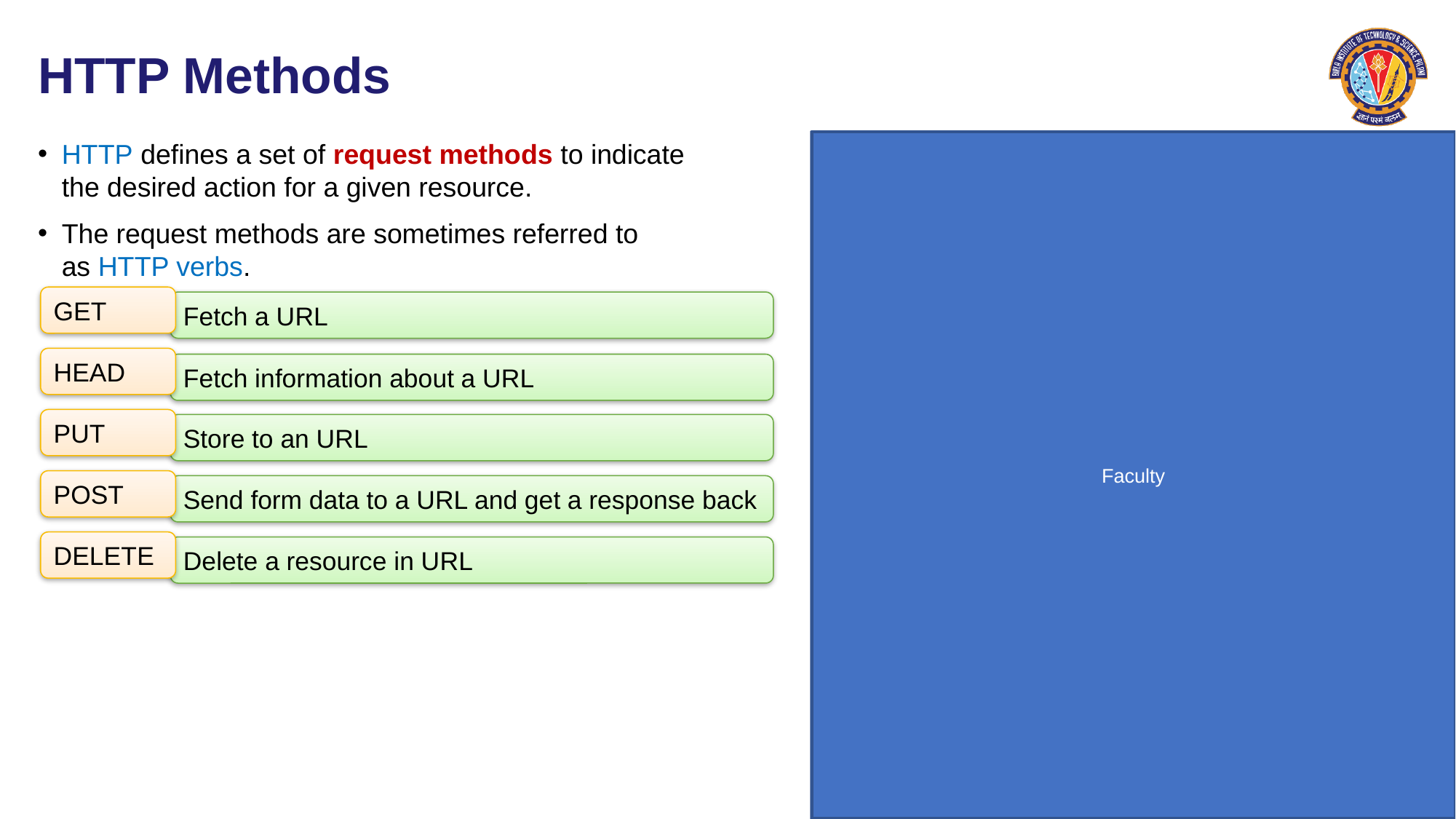

# HTTP Methods
HTTP defines a set of request methods to indicate the desired action for a given resource.
The request methods are sometimes referred to as HTTP verbs.
GET
Fetch a URL
HEAD
Fetch information about a URL
PUT
Store to an URL
POST
Send form data to a URL and get a response back
DELETE
Delete a resource in URL